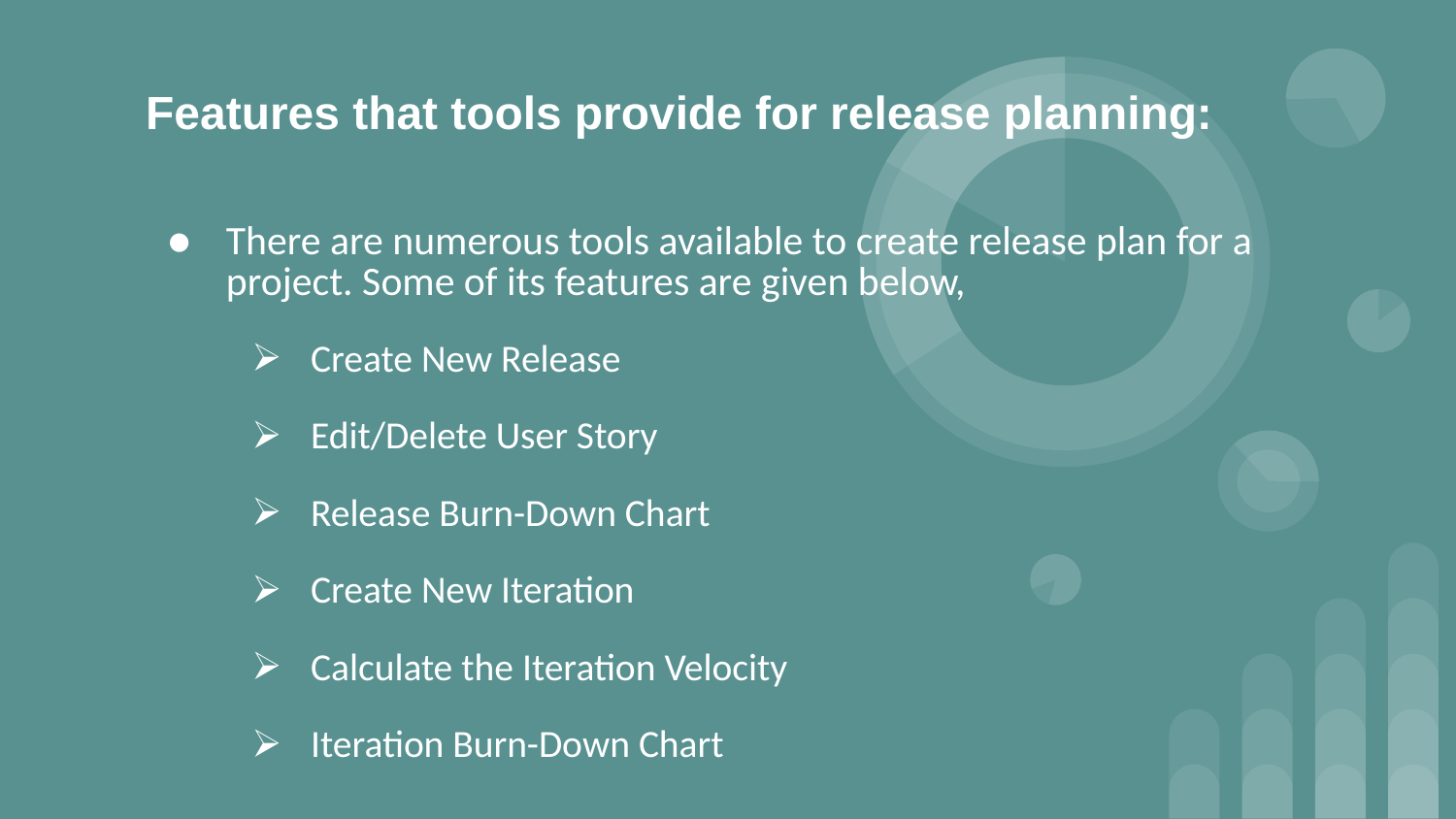

# Features that tools provide for release planning:
There are numerous tools available to create release plan for a project. Some of its features are given below,

Create New Release

Edit/Delete User Story

Release Burn-Down Chart

Create New Iteration

Calculate the Iteration Velocity

Iteration Burn-Down Chart